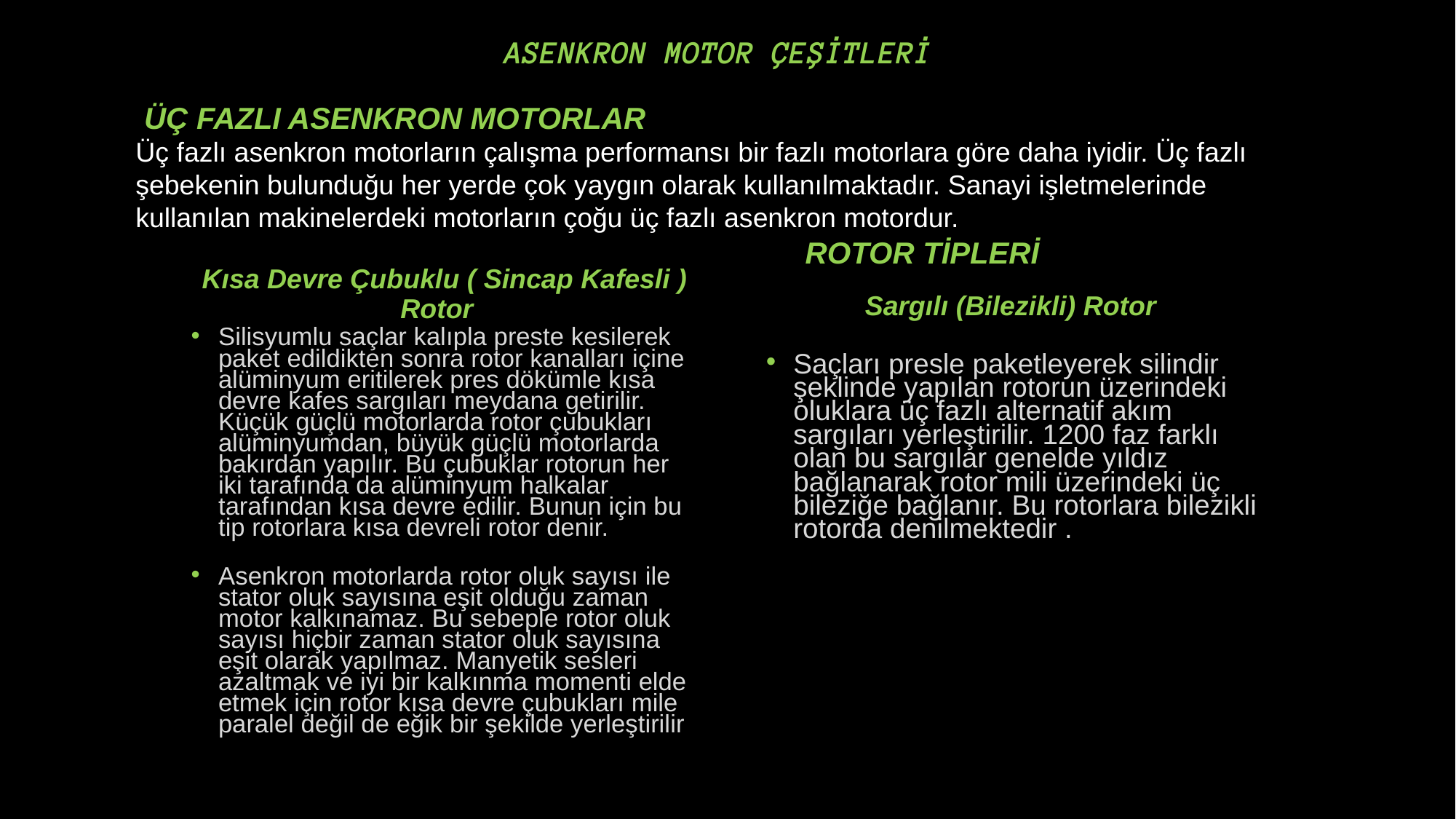

# ASENKRON MOTOR ÇEŞİTLERİ
 ÜÇ FAZLI ASENKRON MOTORLAR
Üç fazlı asenkron motorların çalışma performansı bir fazlı motorlara göre daha iyidir. Üç fazlı şebekenin bulunduğu her yerde çok yaygın olarak kullanılmaktadır. Sanayi işletmelerinde kullanılan makinelerdeki motorların çoğu üç fazlı asenkron motordur.
                                                                                ROTOR TİPLERİ
 Kısa Devre Çubuklu ( Sincap Kafesli ) Rotor
Sargılı (Bilezikli) Rotor
Silisyumlu saçlar kalıpla preste kesilerek paket edildikten sonra rotor kanalları içine alüminyum eritilerek pres dökümle kısa devre kafes sargıları meydana getirilir. Küçük güçlü motorlarda rotor çubukları alüminyumdan, büyük güçlü motorlarda bakırdan yapılır. Bu çubuklar rotorun her iki tarafında da alüminyum halkalar tarafından kısa devre edilir. Bunun için bu tip rotorlara kısa devreli rotor denir.
Asenkron motorlarda rotor oluk sayısı ile stator oluk sayısına eşit olduğu zaman motor kalkınamaz. Bu sebeple rotor oluk sayısı hiçbir zaman stator oluk sayısına eşit olarak yapılmaz. Manyetik sesleri azaltmak ve iyi bir kalkınma momenti elde etmek için rotor kısa devre çubukları mile paralel değil de eğik bir şekilde yerleştirilir
Saçları presle paketleyerek silindir şeklinde yapılan rotorun üzerindeki oluklara üç fazlı alternatif akım sargıları yerleştirilir. 1200 faz farklı olan bu sargılar genelde yıldız bağlanarak rotor mili üzerindeki üç bileziğe bağlanır. Bu rotorlara bilezikli rotorda denilmektedir .